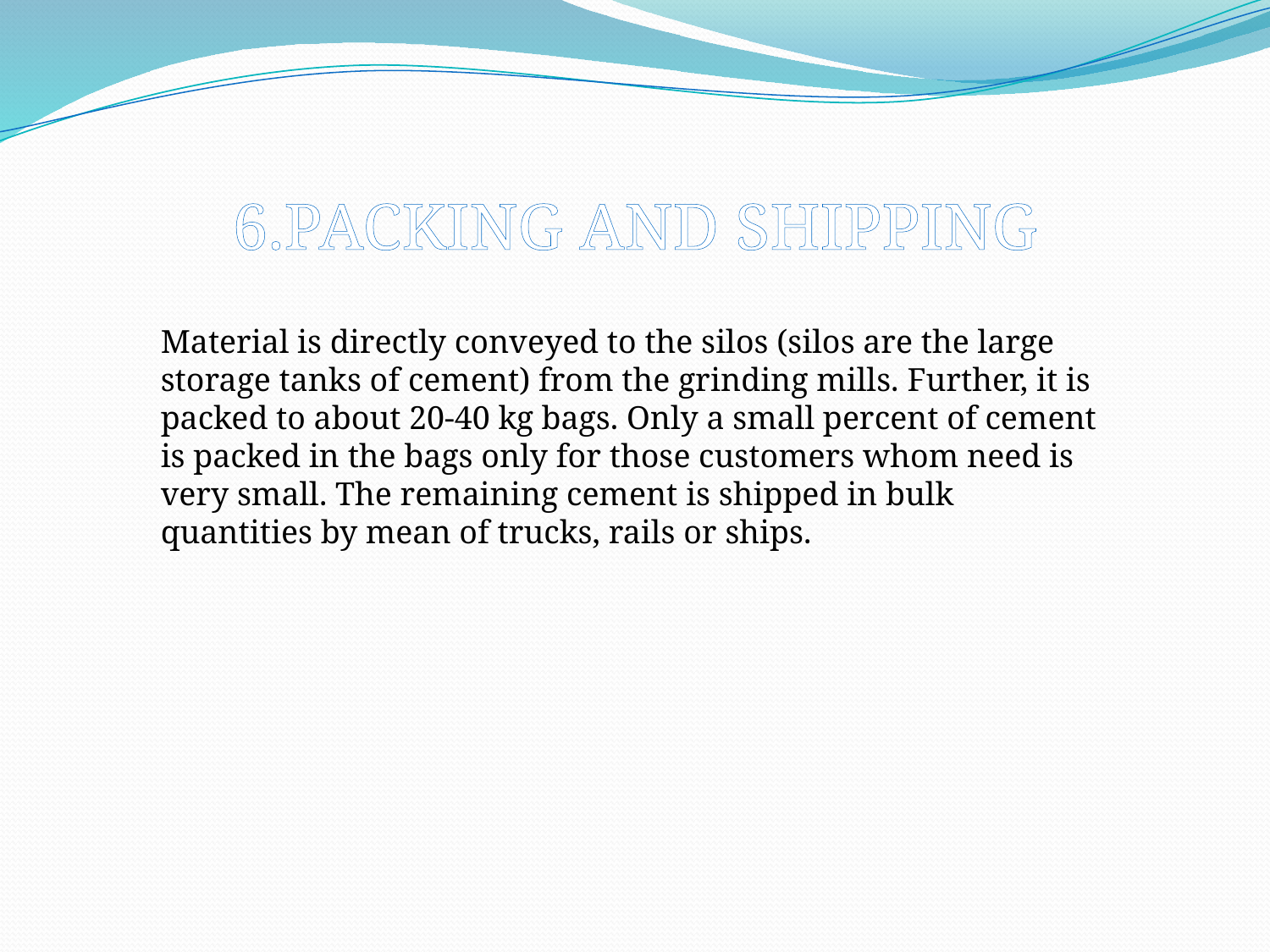

6.PACKING AND SHIPPING
Material is directly conveyed to the silos (silos are the large storage tanks of cement) from the grinding mills. Further, it is packed to about 20-40 kg bags. Only a small percent of cement is packed in the bags only for those customers whom need is very small. The remaining cement is shipped in bulk quantities by mean of trucks, rails or ships.